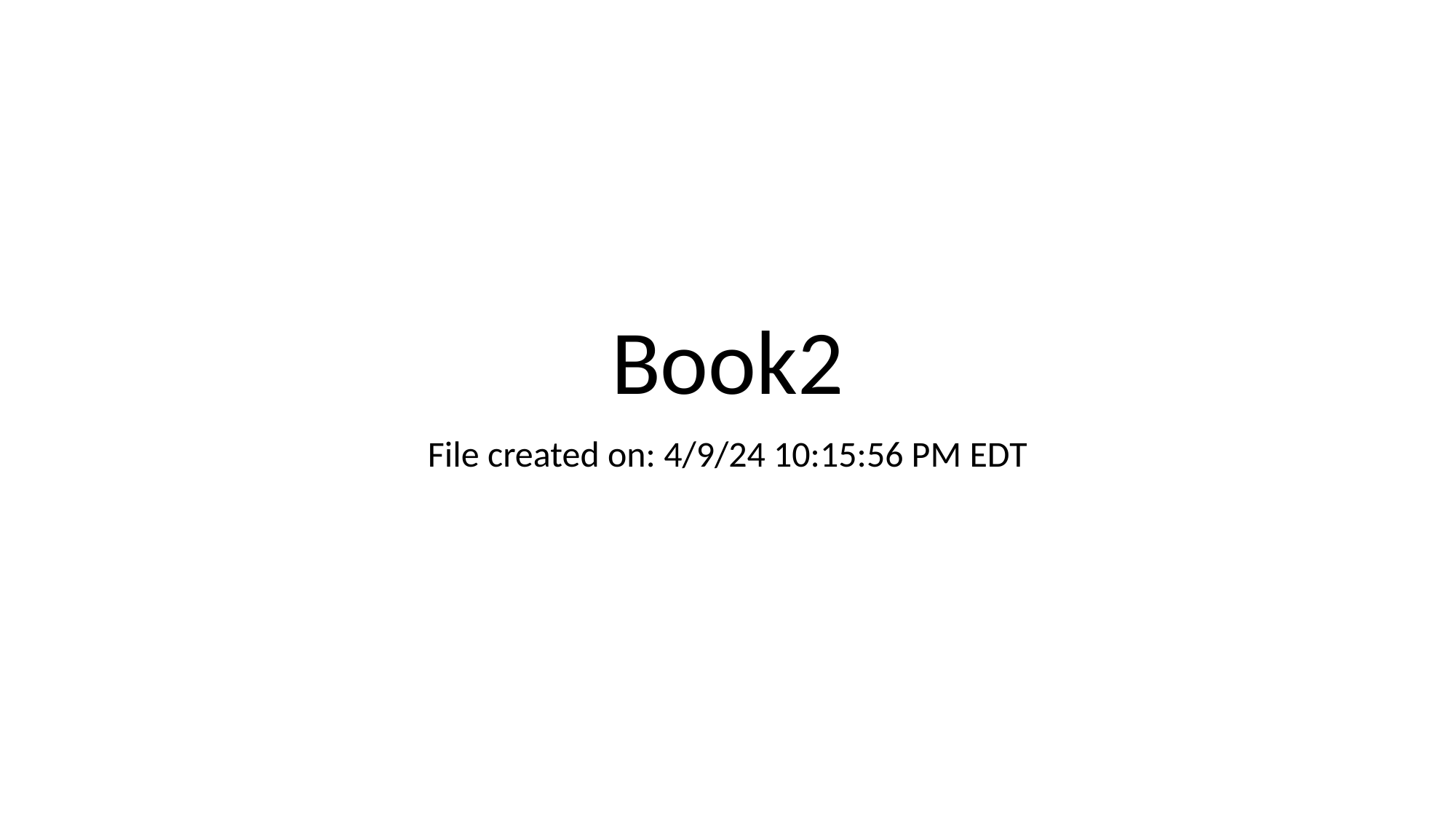

# Book2
File created on: 4/9/24 10:15:56 PM EDT